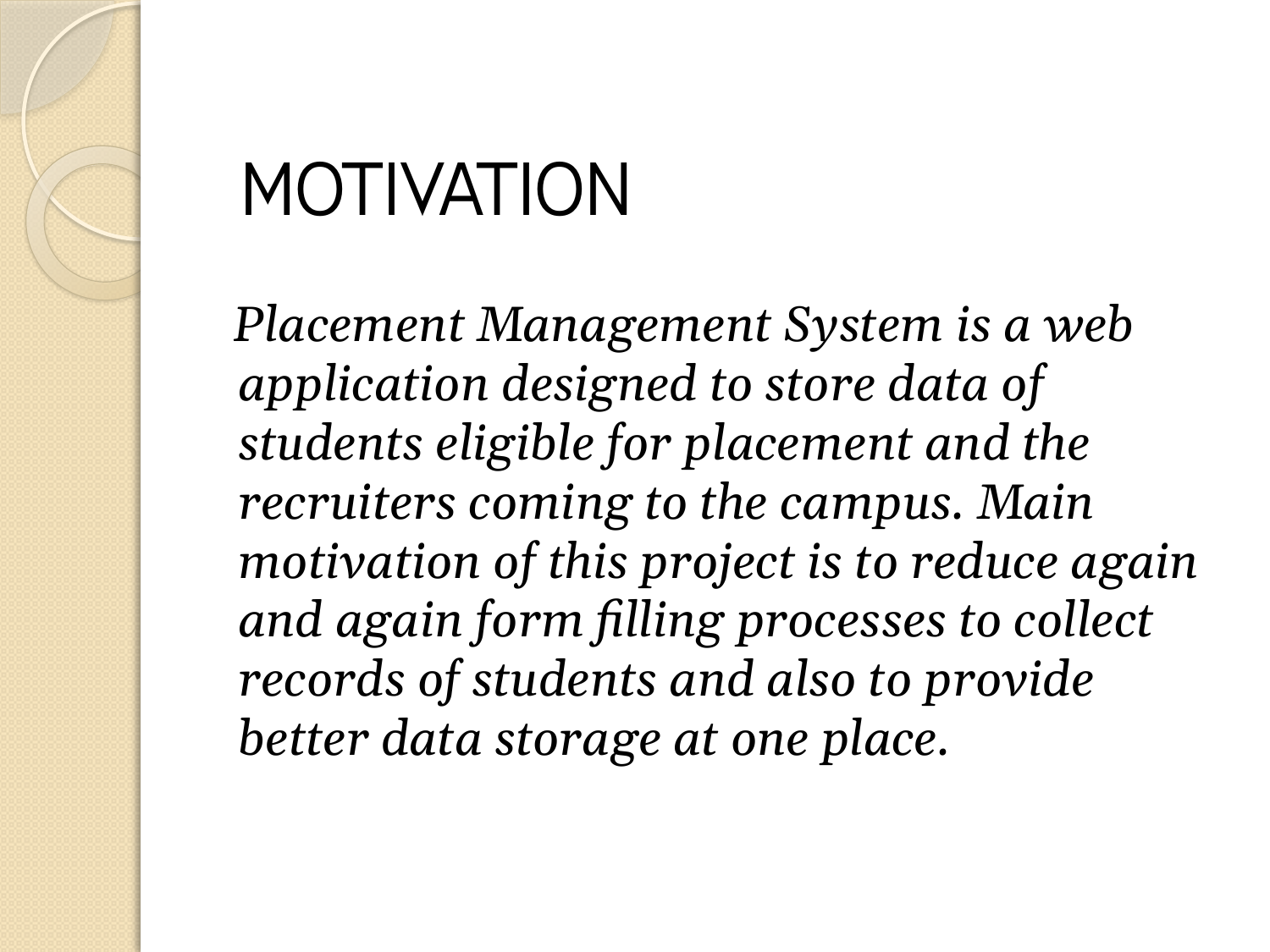

# MOTIVATION
   Placement Management System is a web application designed to store data of students eligible for placement and the recruiters coming to the campus. Main motivation of this project is to reduce again and again form filling processes to collect records of students and also to provide better data storage at one place.